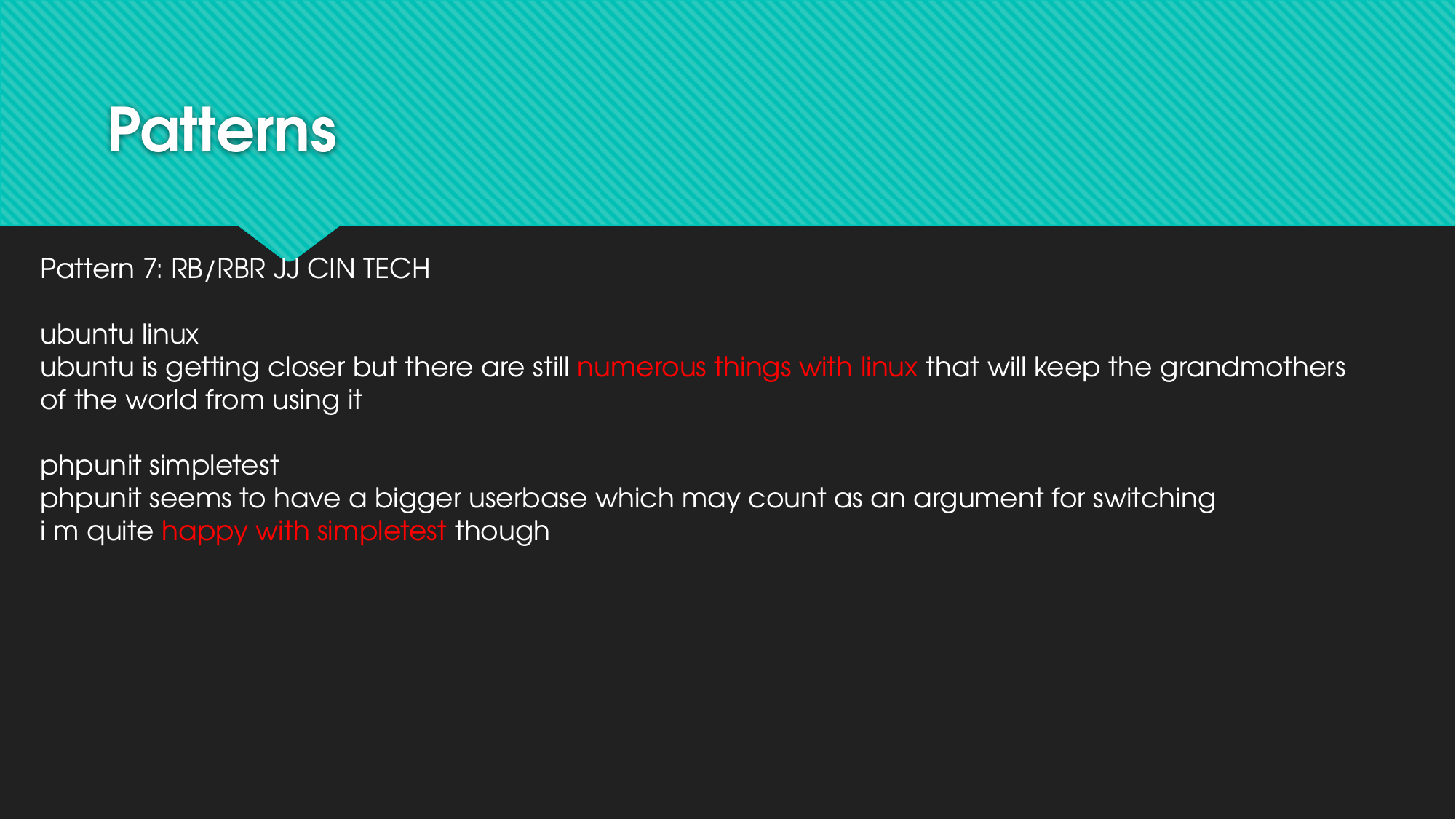

# Patterns
Pattern 7: RB/RBR JJ CIN TECH

ubuntu linux
ubuntu is getting closer but there are still numerous things with linux that will keep the grandmothers of the world from using it

phpunit simpletest
phpunit seems to have a bigger userbase which may count as an argument for switching
i m quite happy with simpletest though